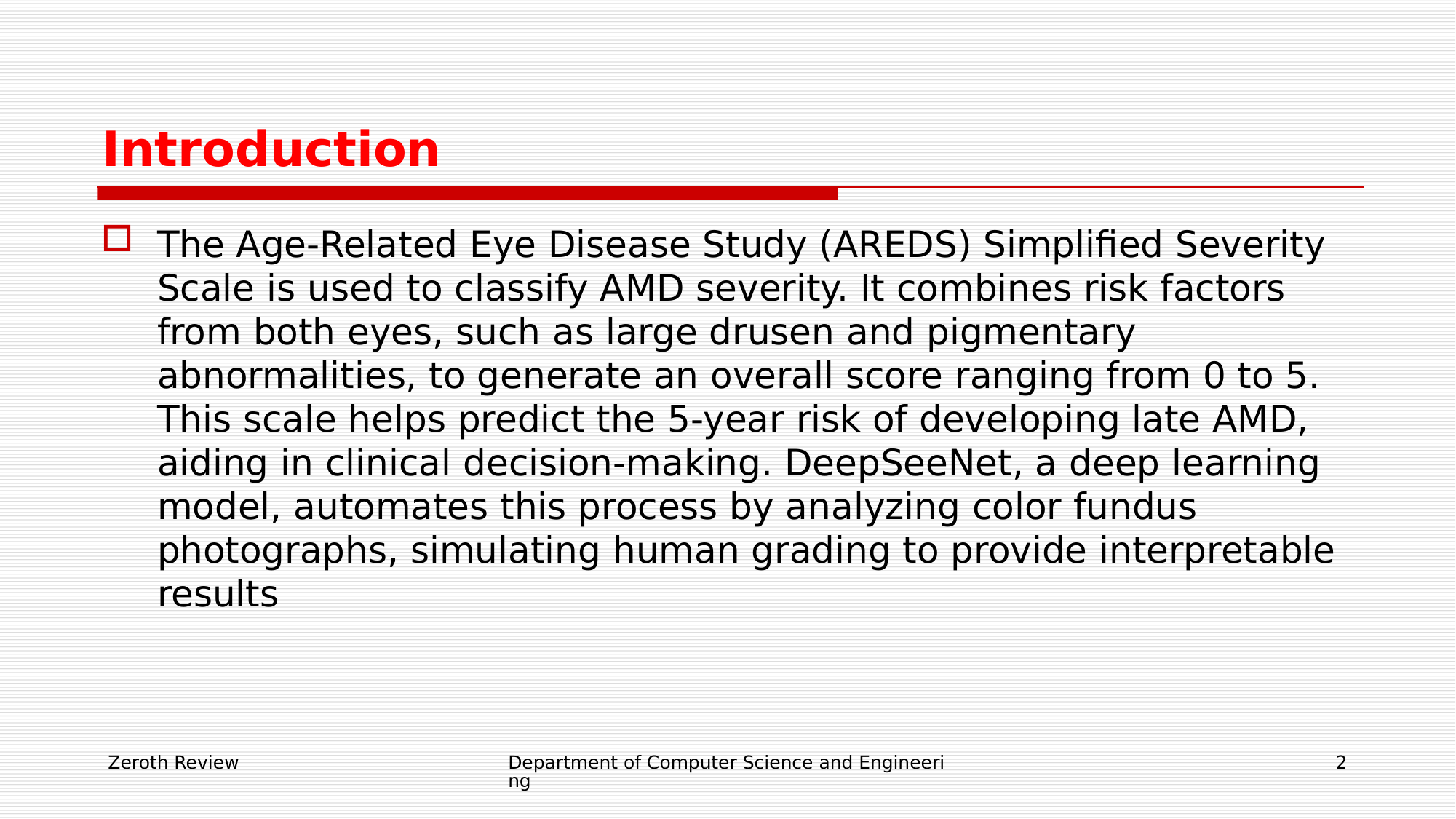

# Introduction
The Age-Related Eye Disease Study (AREDS) Simplified Severity Scale is used to classify AMD severity. It combines risk factors from both eyes, such as large drusen and pigmentary abnormalities, to generate an overall score ranging from 0 to 5. This scale helps predict the 5-year risk of developing late AMD, aiding in clinical decision-making. DeepSeeNet, a deep learning model, automates this process by analyzing color fundus photographs, simulating human grading to provide interpretable results

Zeroth Review
Department of Computer Science and Engineering
2